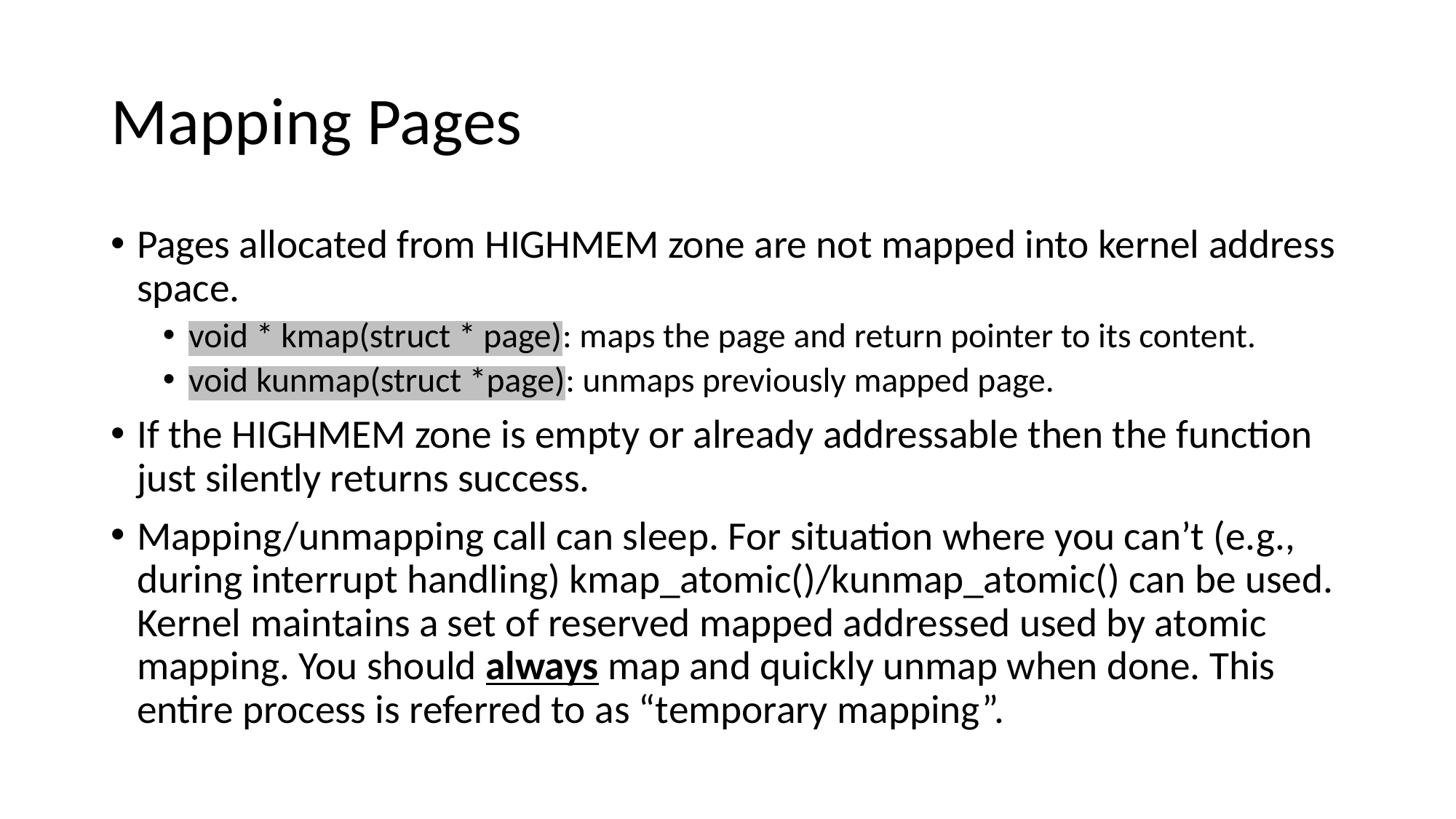

# Mapping Pages
Pages allocated from HIGHMEM zone are not mapped into kernel address space.
void * kmap(struct * page): maps the page and return pointer to its content.
void kunmap(struct *page): unmaps previously mapped page.
If the HIGHMEM zone is empty or already addressable then the function just silently returns success.
Mapping/unmapping call can sleep. For situation where you can’t (e.g., during interrupt handling) kmap_atomic()/kunmap_atomic() can be used. Kernel maintains a set of reserved mapped addressed used by atomic mapping. You should always map and quickly unmap when done. This entire process is referred to as “temporary mapping”.